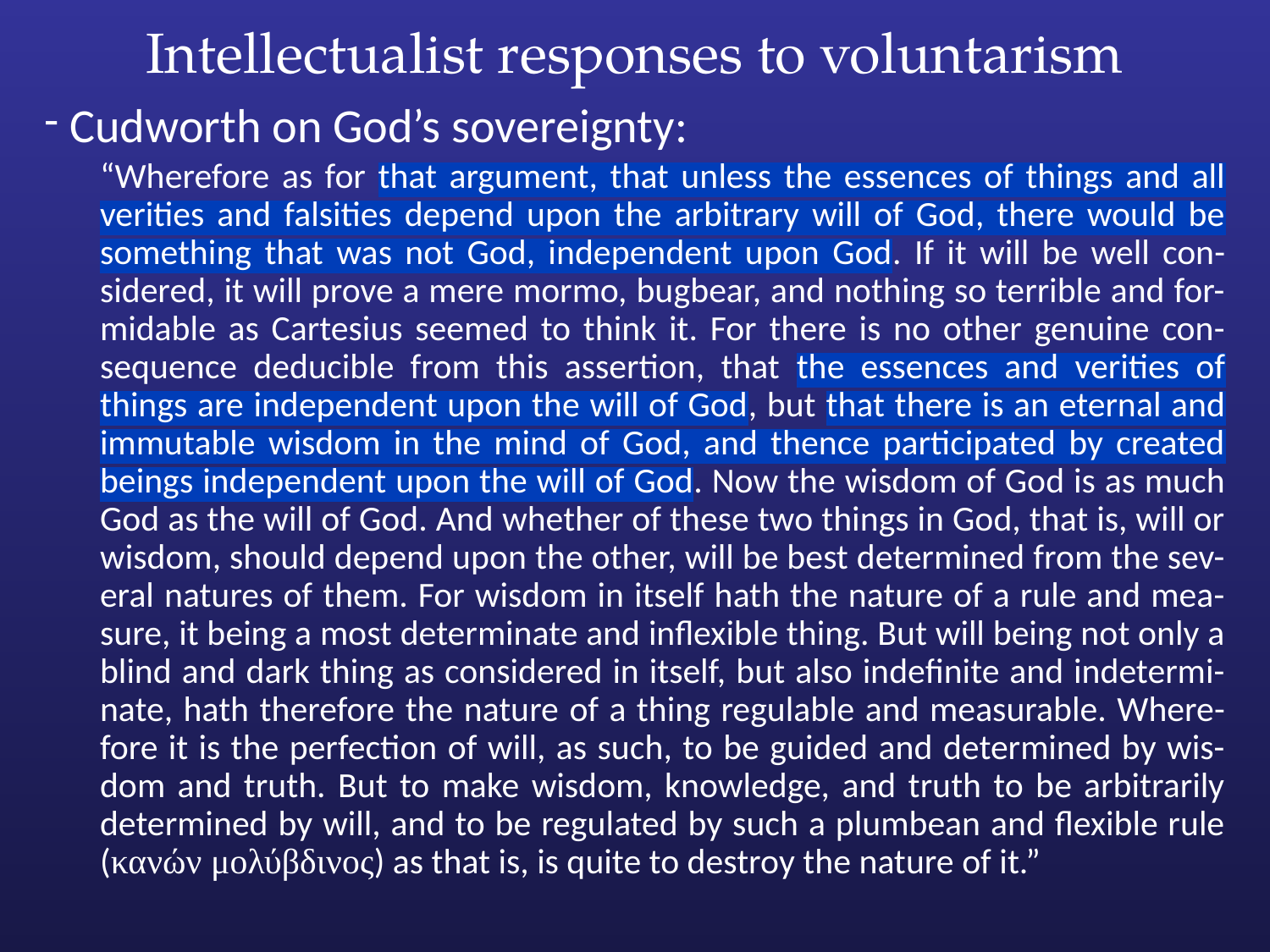

# Intellectualist responses to voluntarism
Cudworth on God’s sovereignty:
“Wherefore as for that argument, that unless the essences of things and all verities and falsities depend upon the arbitrary will of God, there would be something that was not God, independent upon God. If it will be well con-sidered, it will prove a mere mormo, bugbear, and nothing so terrible and for-midable as Cartesius seemed to think it. For there is no other genuine con-sequence deducible from this assertion, that the essences and verities of things are independent upon the will of God, but that there is an eternal and immutable wisdom in the mind of God, and thence participated by created beings independent upon the will of God. Now the wisdom of God is as much God as the will of God. And whether of these two things in God, that is, will or wisdom, should depend upon the other, will be best determined from the sev-eral natures of them. For wisdom in itself hath the nature of a rule and mea-sure, it being a most determinate and inflexible thing. But will being not only a blind and dark thing as considered in itself, but also indefinite and indetermi-nate, hath therefore the nature of a thing regulable and measurable. Where-fore it is the perfection of will, as such, to be guided and determined by wis-dom and truth. But to make wisdom, knowledge, and truth to be arbitrarily determined by will, and to be regulated by such a plumbean and flexible rule (κανών μολύβδινος) as that is, is quite to destroy the nature of it.”